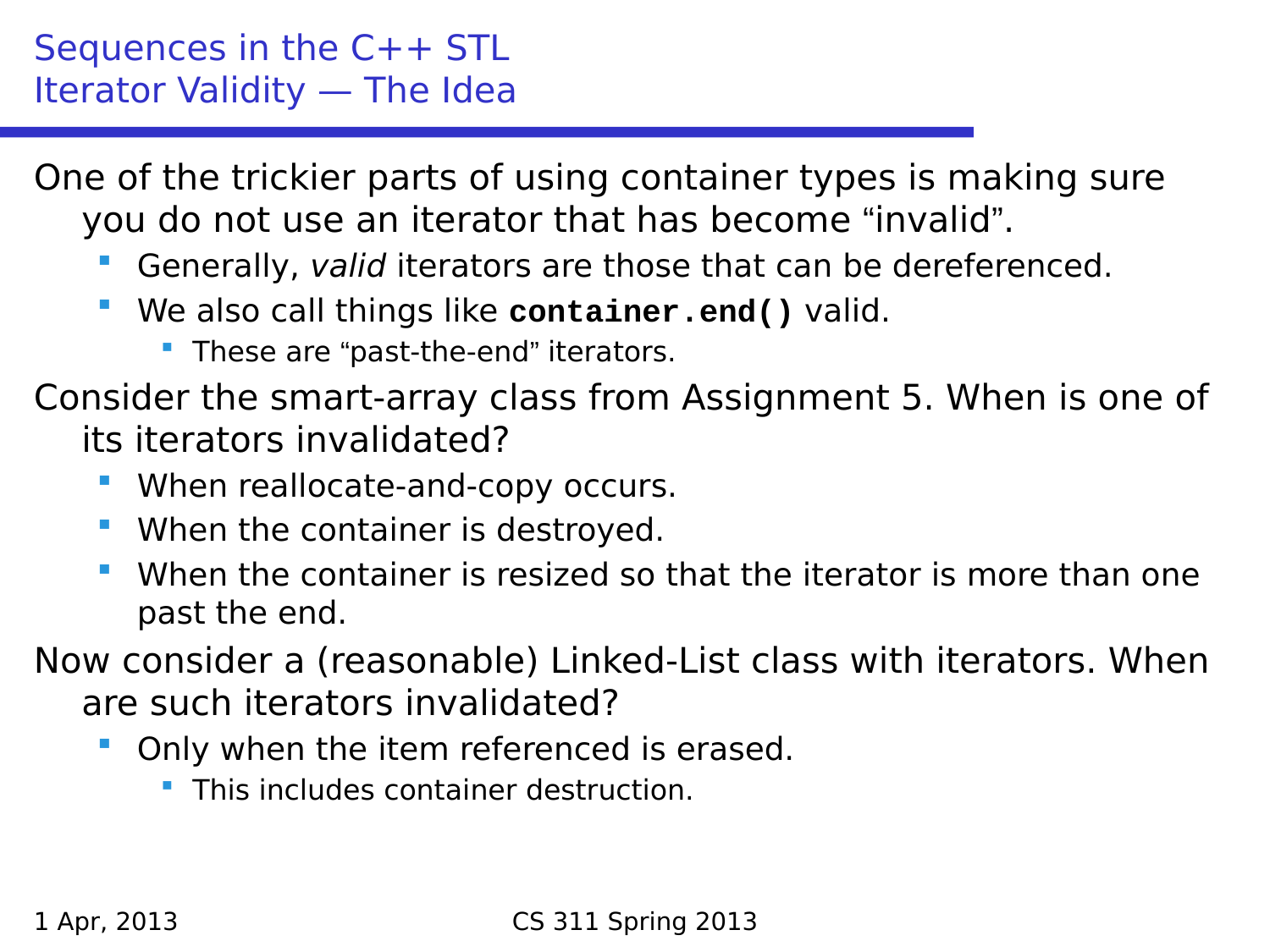

# Sequences in the C++ STL Iterator Validity — The Idea
One of the trickier parts of using container types is making sure you do not use an iterator that has become “invalid”.
Generally, valid iterators are those that can be dereferenced.
We also call things like container.end() valid.
These are “past-the-end” iterators.
Consider the smart-array class from Assignment 5. When is one of its iterators invalidated?
When reallocate-and-copy occurs.
When the container is destroyed.
When the container is resized so that the iterator is more than one past the end.
Now consider a (reasonable) Linked-List class with iterators. When are such iterators invalidated?
Only when the item referenced is erased.
This includes container destruction.
1 Apr, 2013
CS 311 Spring 2013